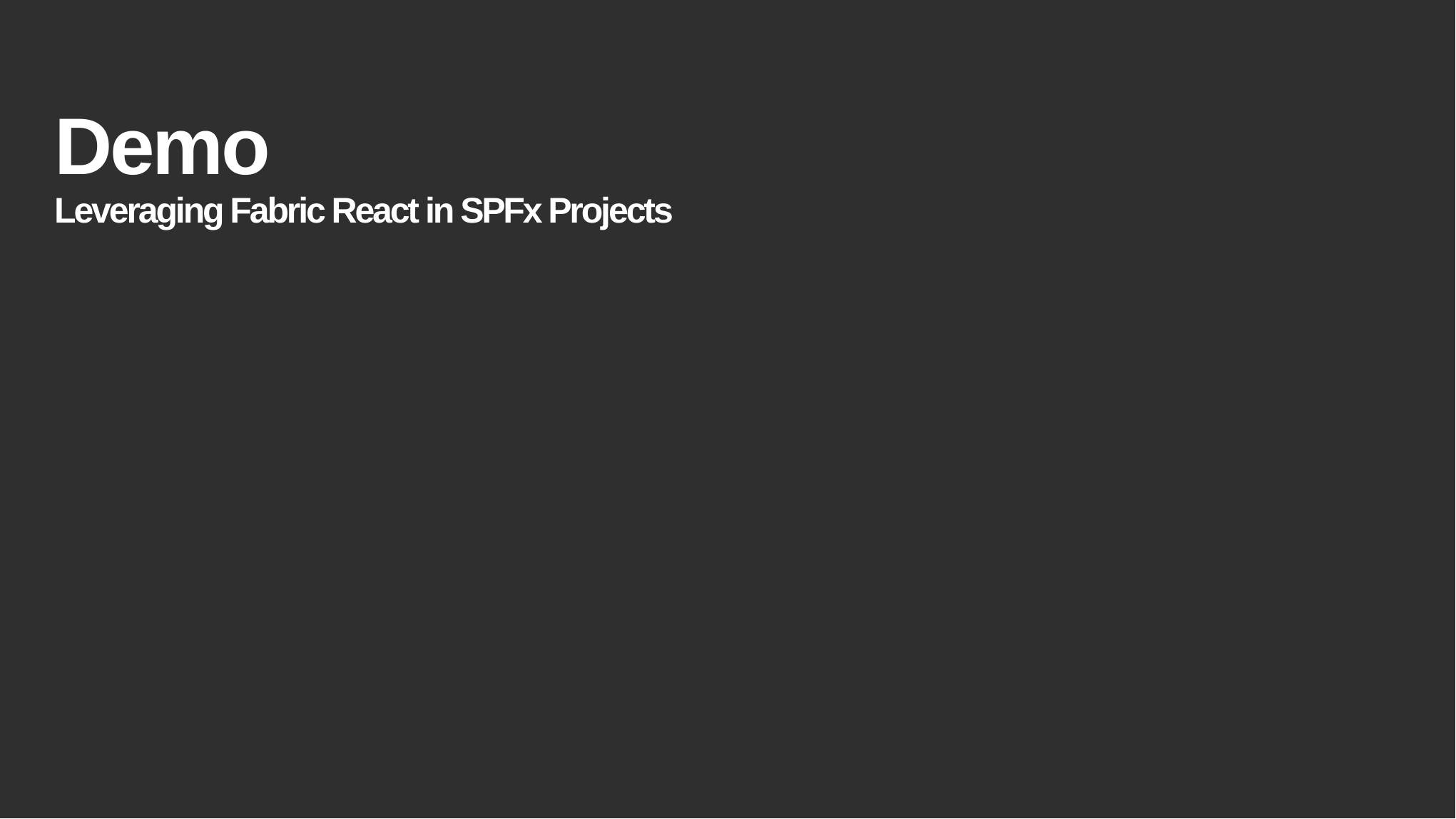

# Demo Leveraging Fabric React in SPFx Projects